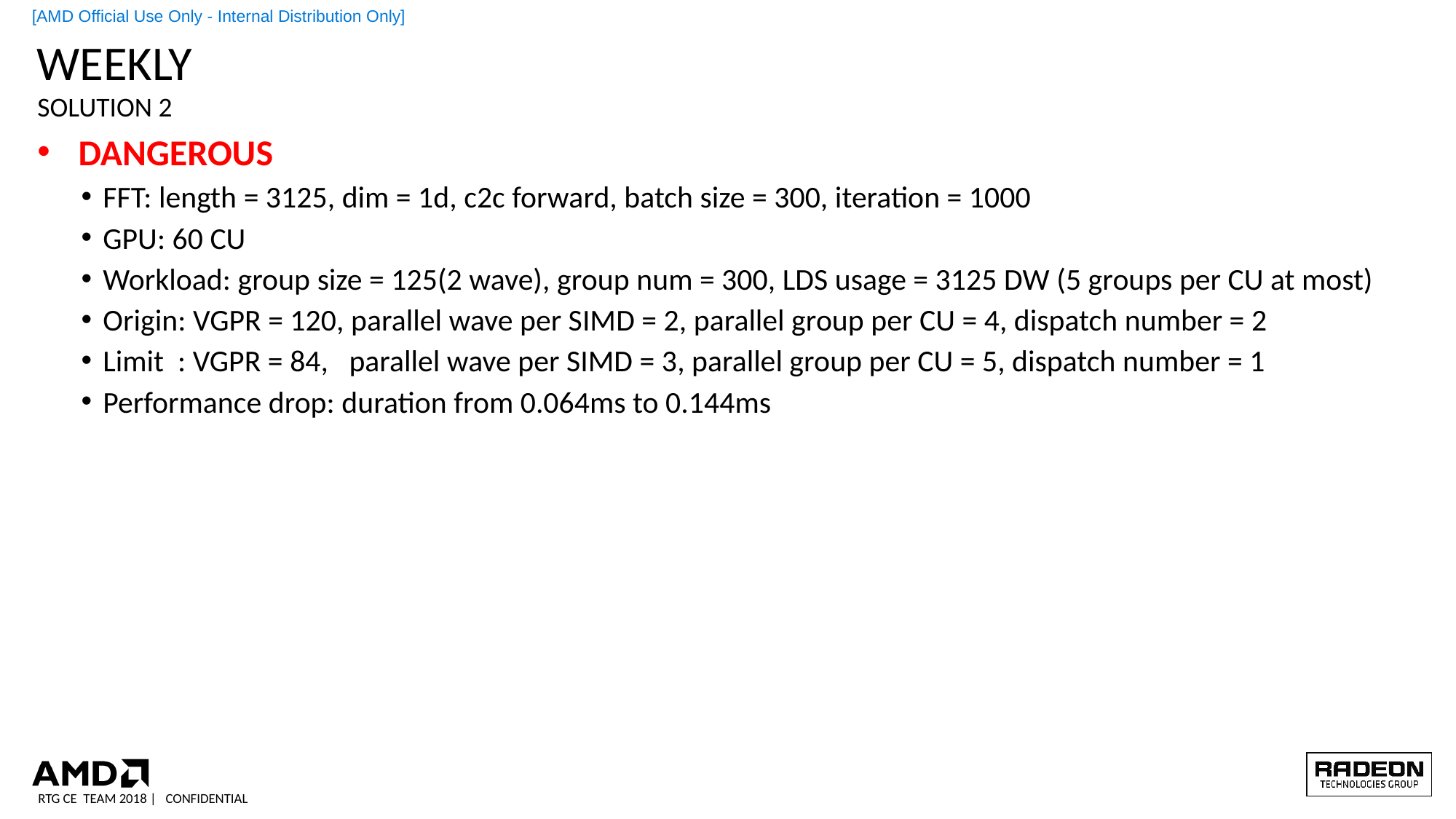

# Weekly
Solution 2
DANGEROUS
FFT: length = 3125, dim = 1d, c2c forward, batch size = 300, iteration = 1000
GPU: 60 CU
Workload: group size = 125(2 wave), group num = 300, LDS usage = 3125 DW (5 groups per CU at most)
Origin: VGPR = 120, parallel wave per SIMD = 2, parallel group per CU = 4, dispatch number = 2
Limit  : VGPR = 84,   parallel wave per SIMD = 3, parallel group per CU = 5, dispatch number = 1
Performance drop: duration from 0.064ms to 0.144ms